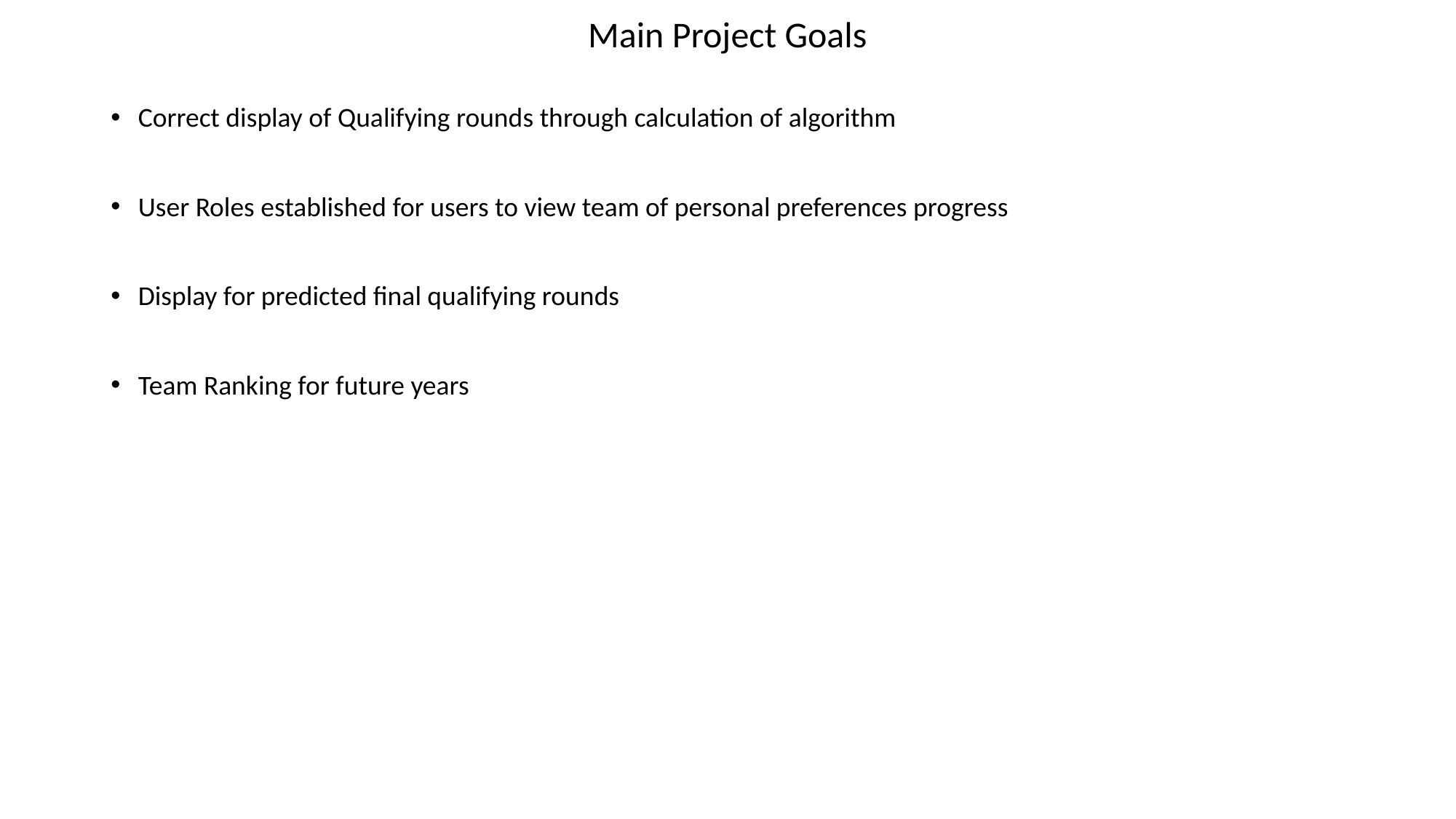

# Main Project Goals
Correct display of Qualifying rounds through calculation of algorithm

User Roles established for users to view team of personal preferences progress

Display for predicted final qualifying rounds

Team Ranking for future years